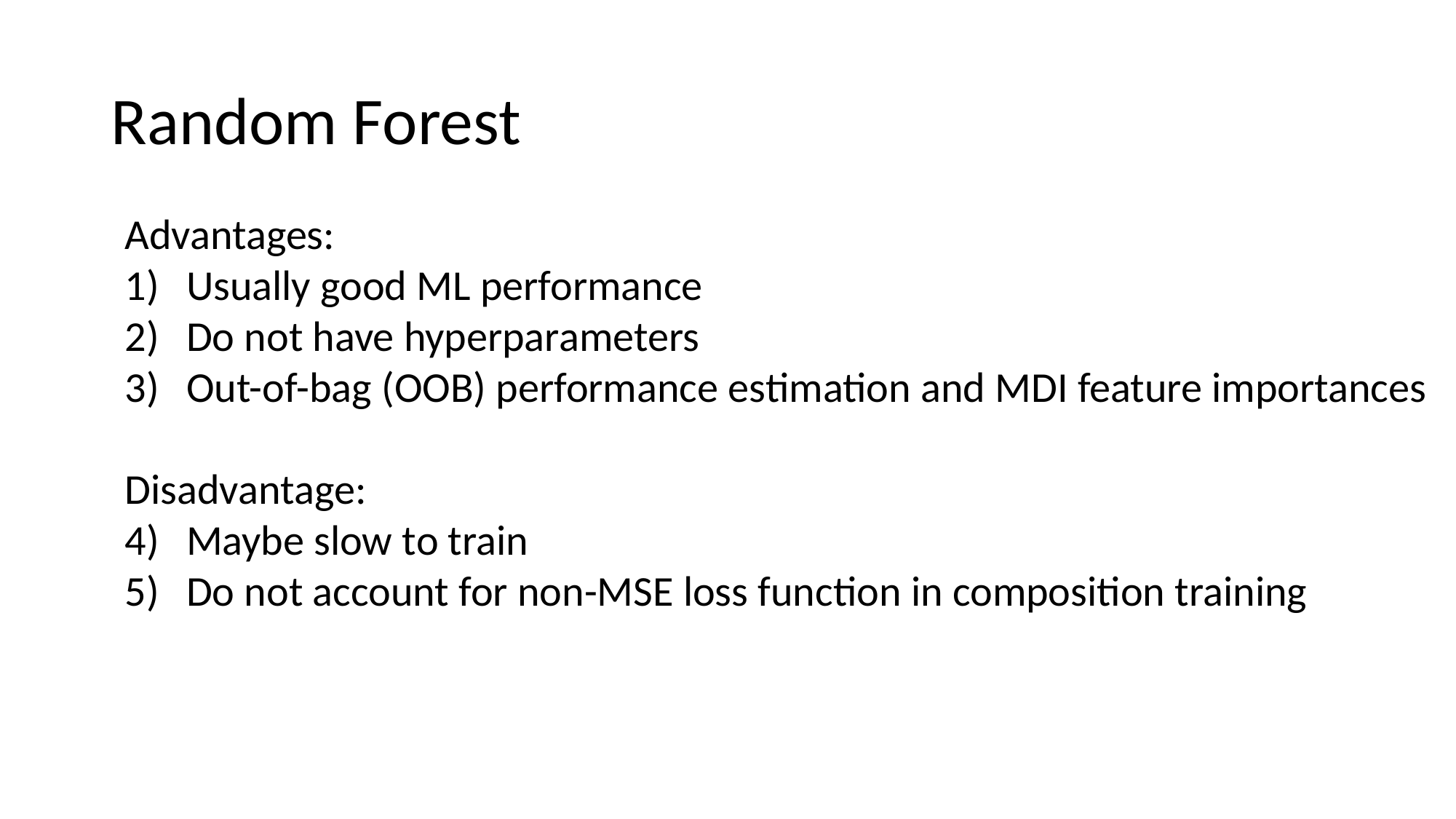

# Random Forest
Advantages:
Usually good ML performance
Do not have hyperparameters
Out-of-bag (OOB) performance estimation and MDI feature importances

Disadvantage:
Maybe slow to train
Do not account for non-MSE loss function in composition training